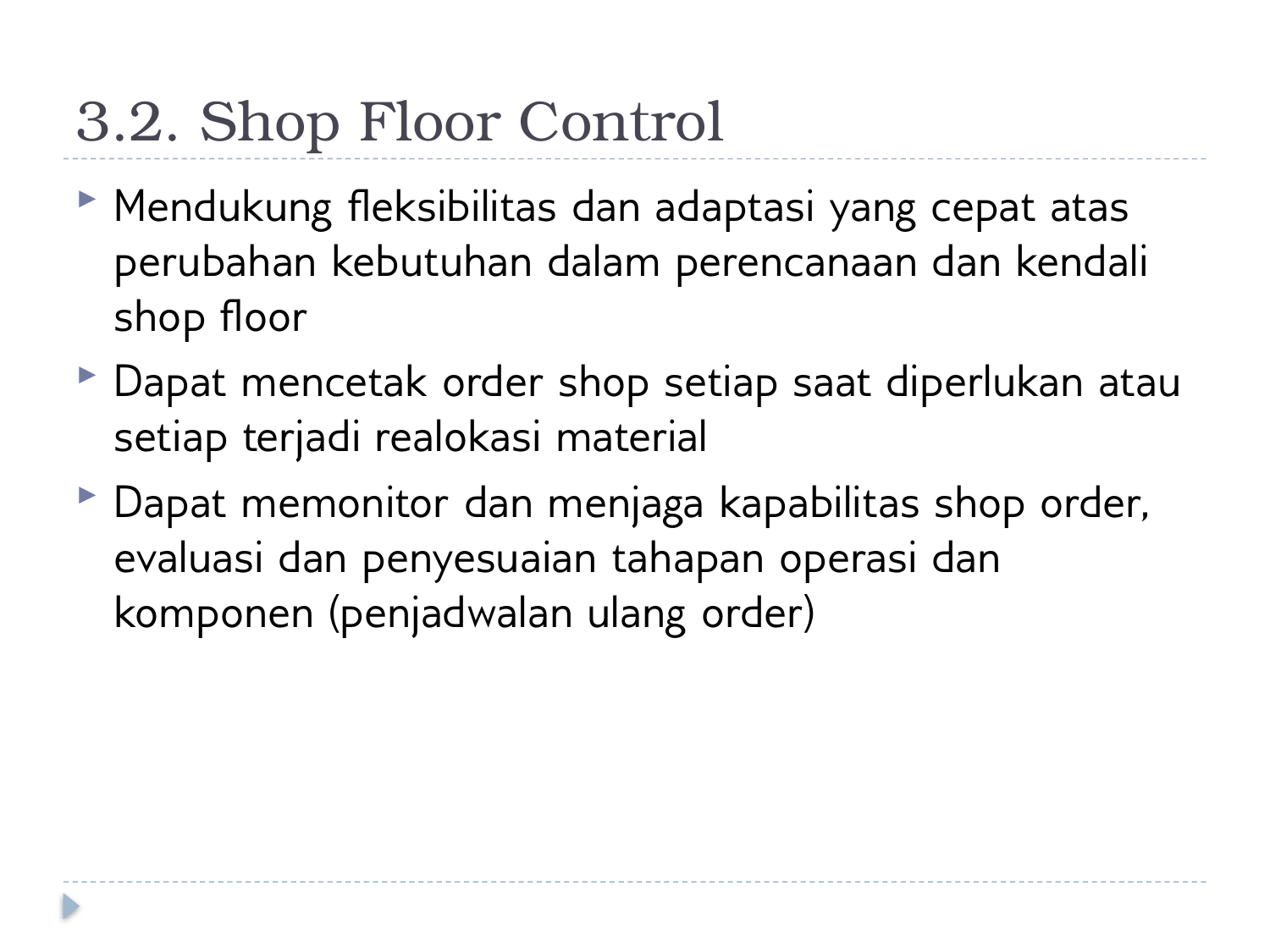

# 3.2. Shop Floor Control
Mendukung fleksibilitas dan adaptasi yang cepat atas perubahan kebutuhan dalam perencanaan dan kendali shop floor
Dapat mencetak order shop setiap saat diperlukan atau setiap terjadi realokasi material
Dapat memonitor dan menjaga kapabilitas shop order, evaluasi dan penyesuaian tahapan operasi dan komponen (penjadwalan ulang order)